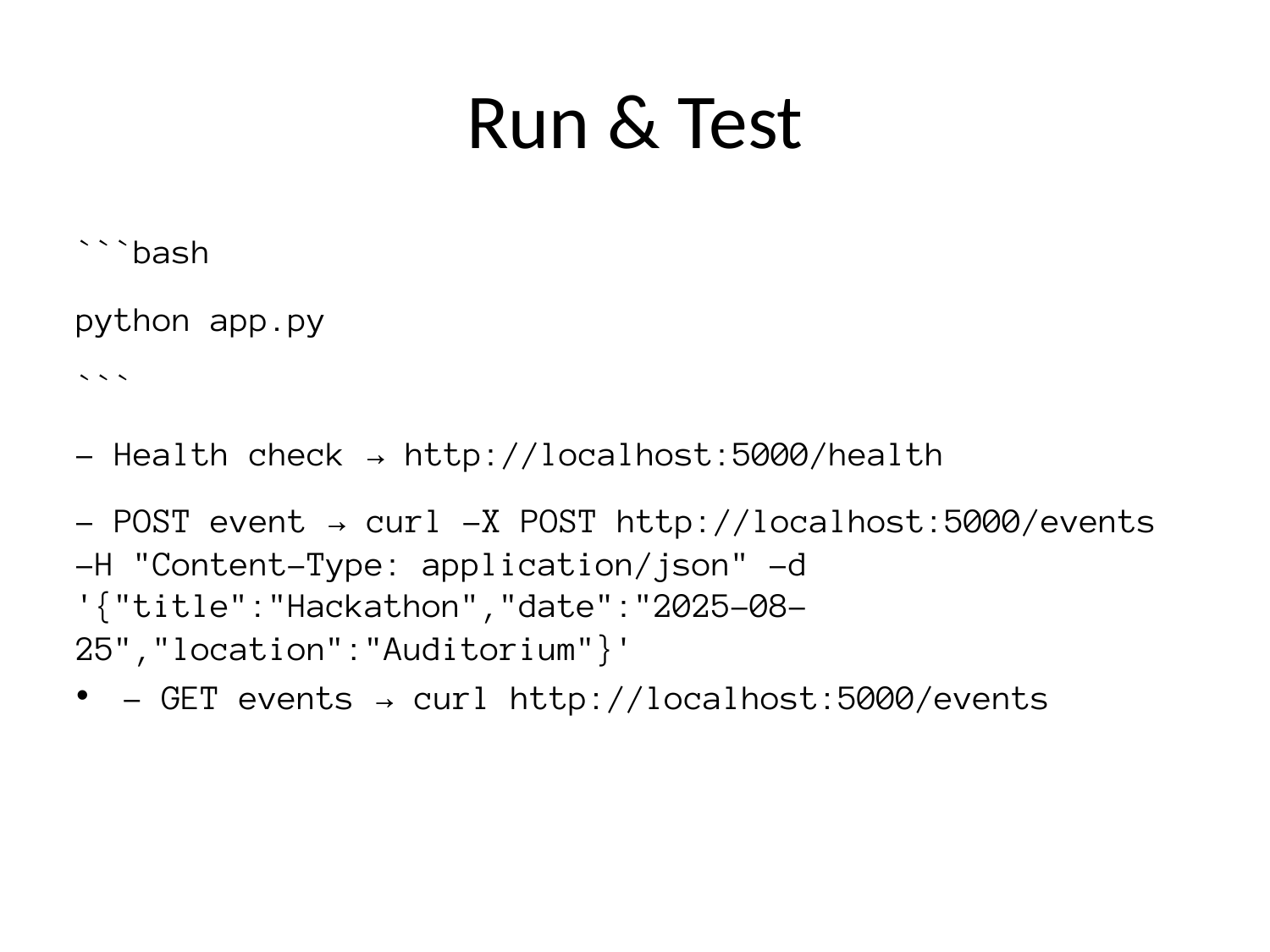

# Run & Test
```bash
python app.py
```
- Health check → http://localhost:5000/health
- POST event → curl -X POST http://localhost:5000/events -H "Content-Type: application/json" -d '{"title":"Hackathon","date":"2025-08-25","location":"Auditorium"}'
- GET events → curl http://localhost:5000/events